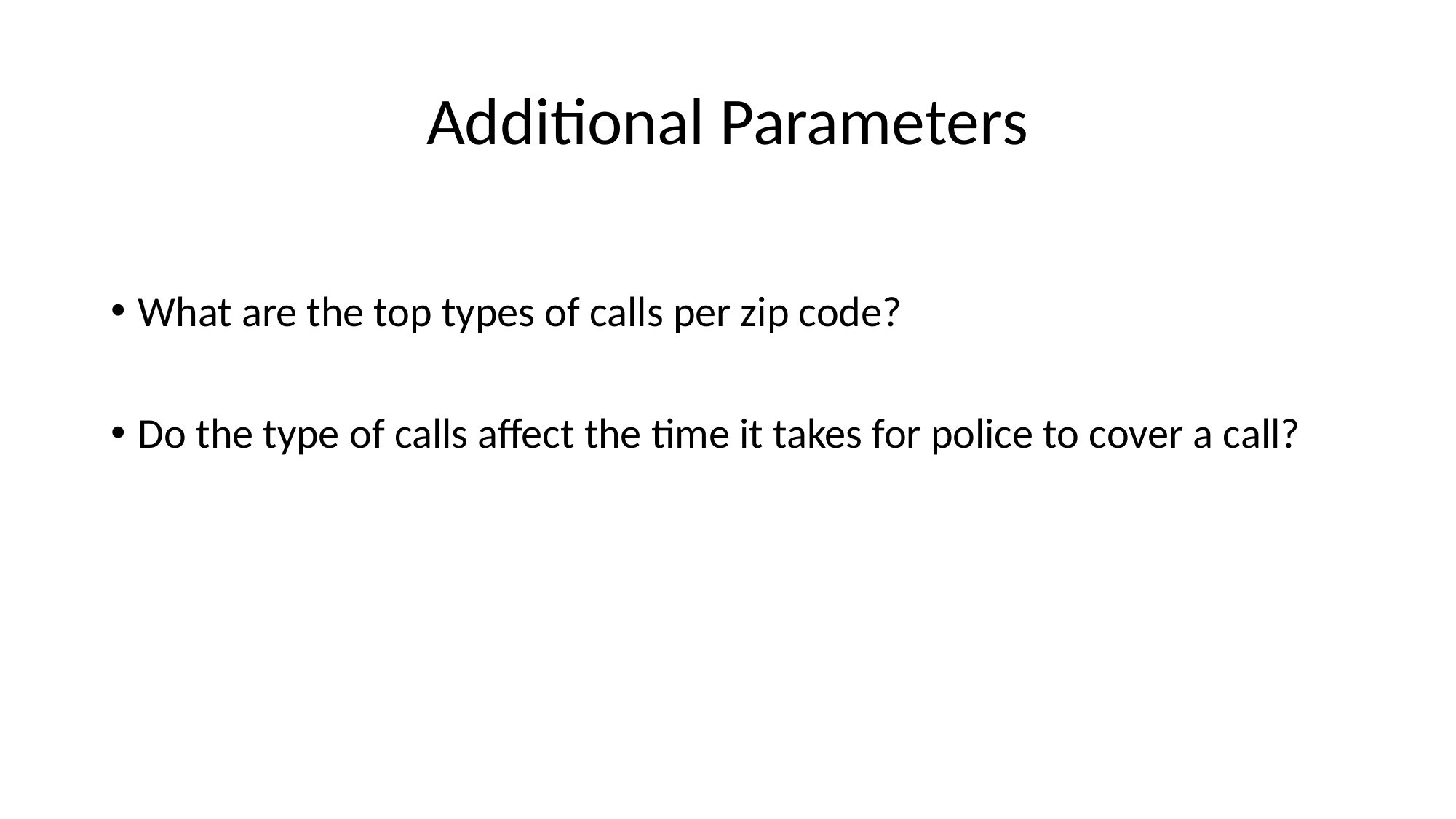

# Additional Parameters

What are the top types of calls per zip code?

Do the type of calls affect the time it takes for police to cover a call?